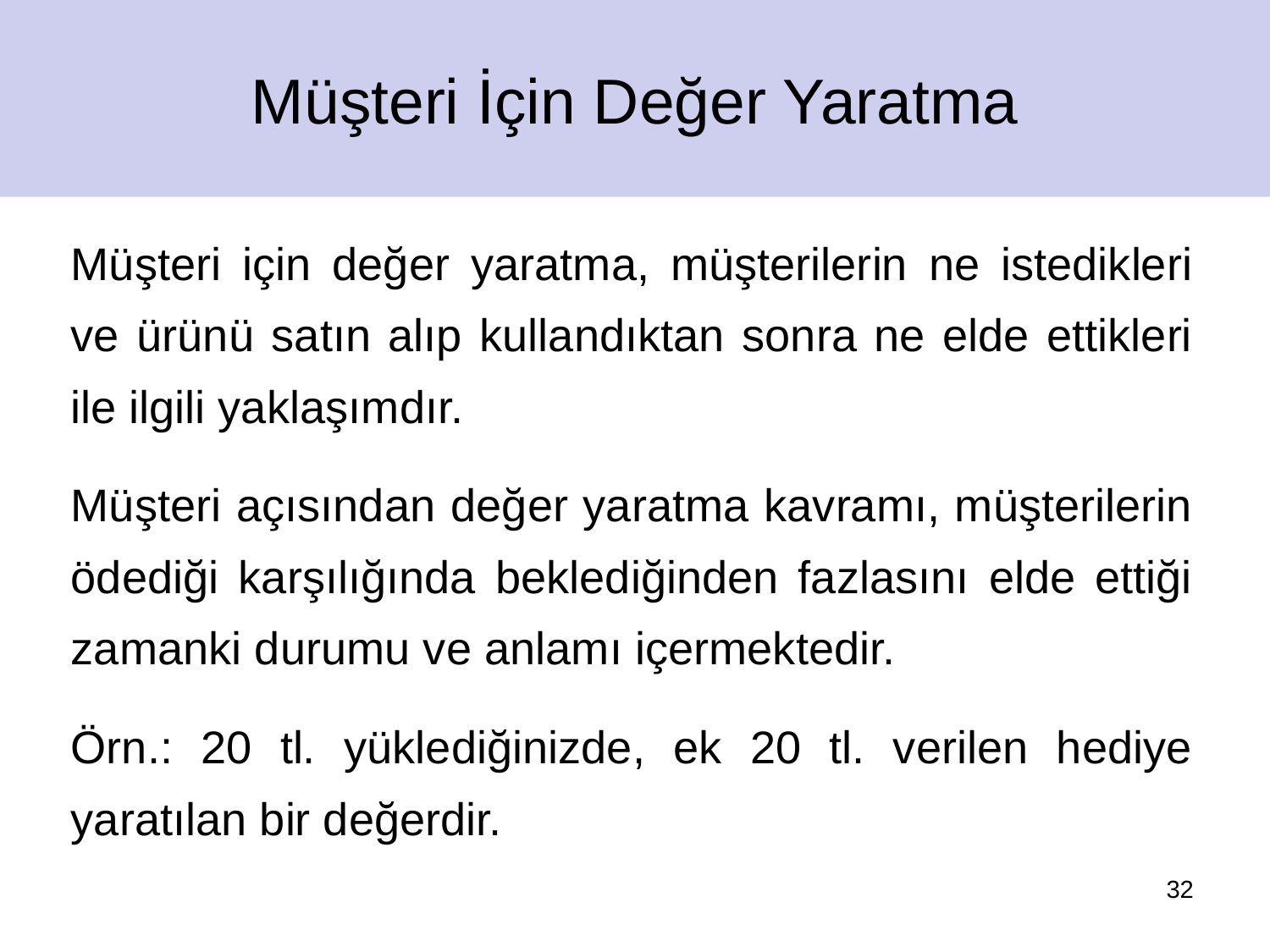

Müşteri İçin Değer Yaratma
	Müşteri için değer yaratma, müşterilerin ne istedikleri ve ürünü satın alıp kullandıktan sonra ne elde ettikleri ile ilgili yaklaşımdır.
	Müşteri açısından değer yaratma kavramı, müşterilerin ödediği karşılığında beklediğinden fazlasını elde ettiği zamanki durumu ve anlamı içermektedir.
	Örn.: 20 tl. yüklediğinizde, ek 20 tl. verilen hediye yaratılan bir değerdir.
32